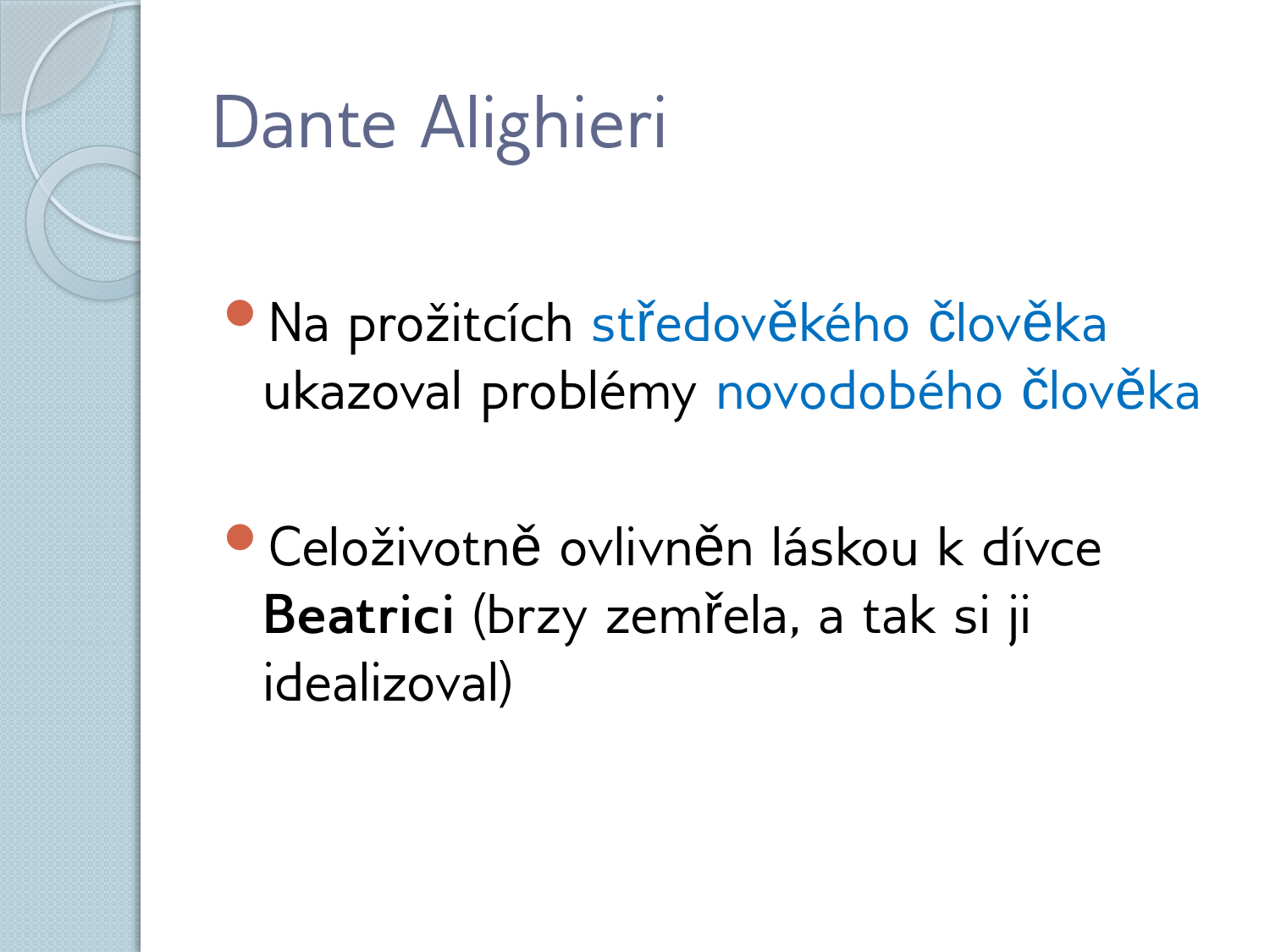

# Dante Alighieri

Na prožitcích středověkého člověka ukazoval problémy novodobého člověka

Celoživotně ovlivněn láskou k dívce Beatrici (brzy zemřela, a tak si ji idealizoval)